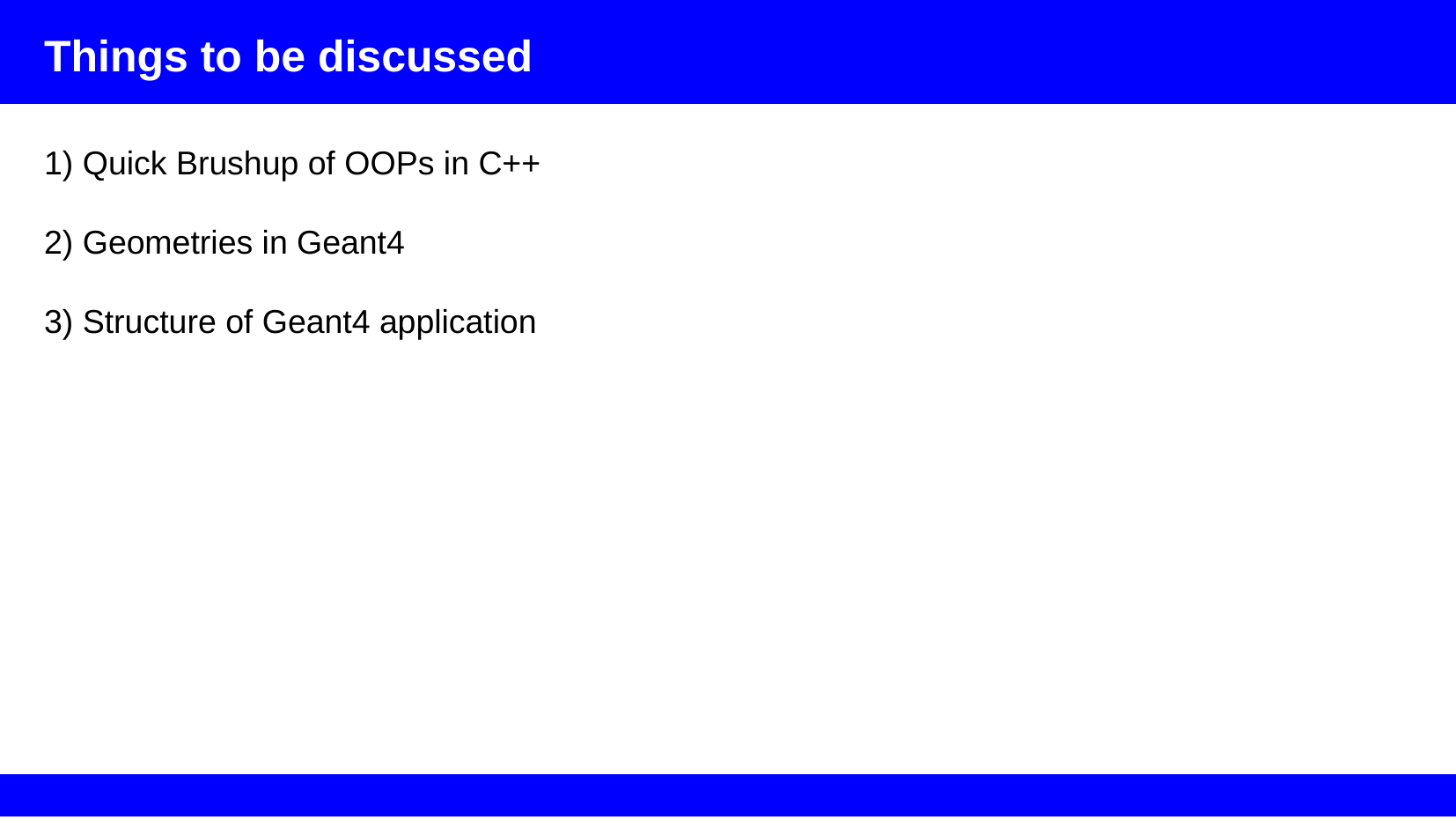

Things to be discussed
1) Quick Brushup of OOPs in C++

2) Geometries in Geant4

3) Structure of Geant4 application